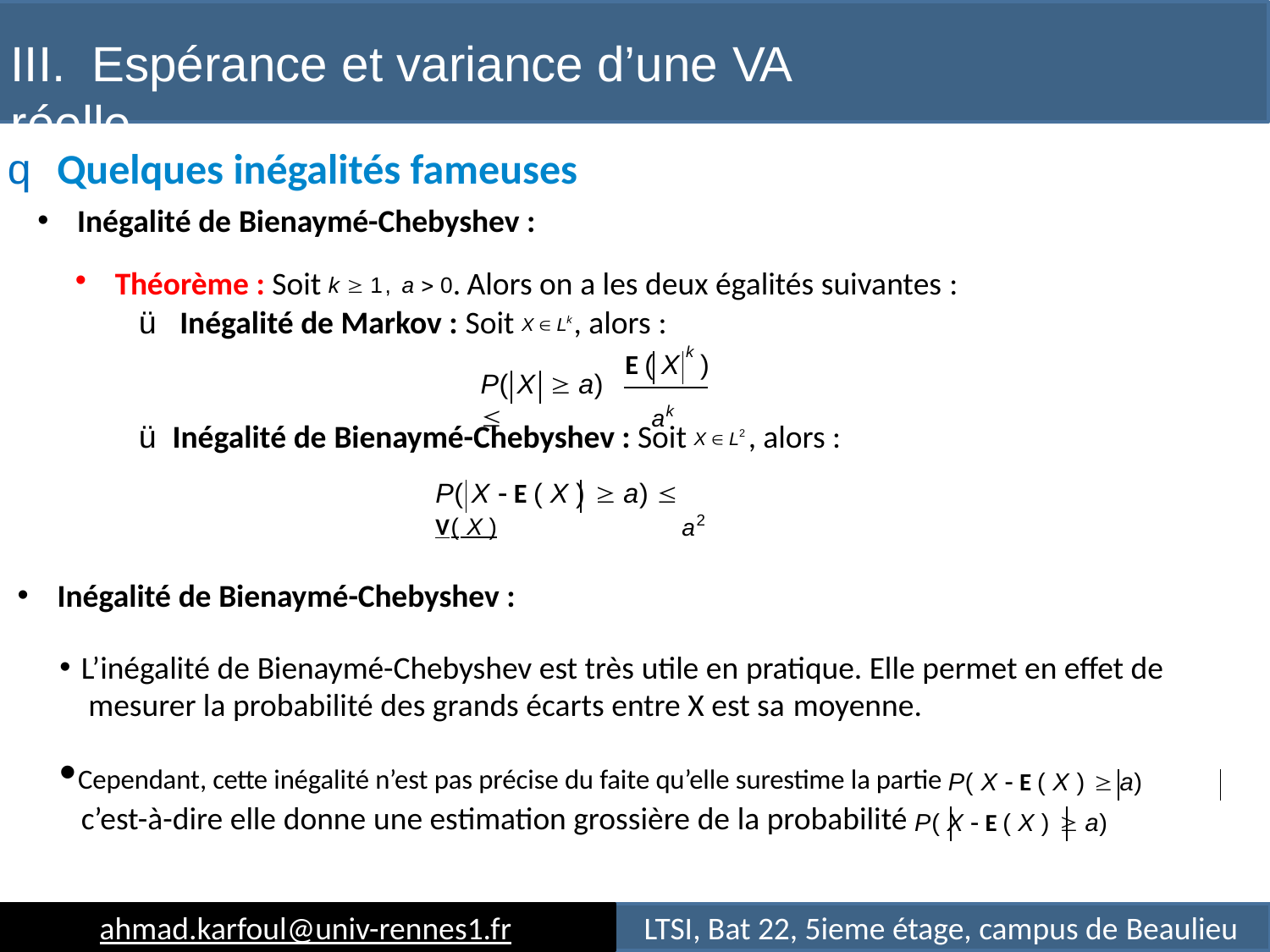

# III.	Espérance et variance d’une VA réelle
q Quelques inégalités fameuses
Inégalité de Bienaymé-Chebyshev :
Théorème : Soit k ≥ 1, a > 0. Alors on a les deux égalités suivantes :
ü Inégalité de Markov : Soit X ∈ Lk , alors :
k
E ( X	)

P( X  ≥ a) ≤

ak

ü Inégalité de Bienaymé-Chebyshev : Soit X ∈ L2  , alors :
P( X − E ( X ) ≥ a) ≤ V( X )

a2
Inégalité de Bienaymé-Chebyshev :

L’inégalité de Bienaymé-Chebyshev est très utile en pratique. Elle permet en eﬀet de  mesurer la probabilité des grands écarts entre X est sa moyenne.

Cependant, cette inégalité n’est pas précise du faite qu’elle surestime la partie P( X − E ( X ) ≥ a)
c’est-à-dire elle donne une estimation grossière de la probabilité P( X − E ( X ) ≥ a)

ahmad.karfoul@univ-rennes1.fr
LTSI, Bat 22, 5ieme étage, campus de Beaulieu